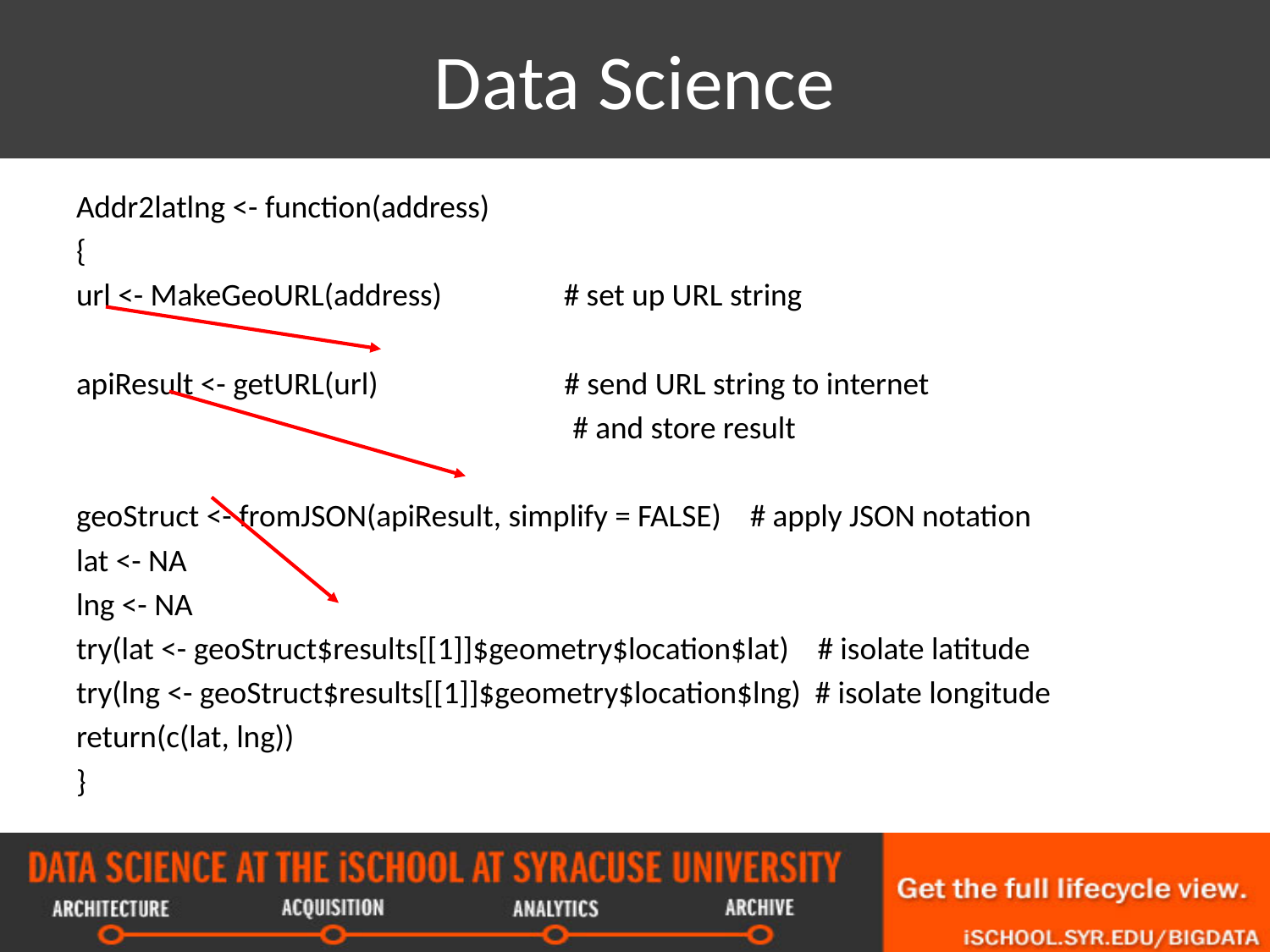

# Data Science
Addr2latlng <- function(address)
{
url <- MakeGeoURL(address)                 # set up URL string

apiResult <- getURL(url)                          # send URL string to internet
                                                                     # and store result

geoStruct <- fromJSON(apiResult, simplify = FALSE)    # apply JSON notation
lat <- NA
lng <- NA
try(lat <- geoStruct$results[[1]]$geometry$location$lat)    # isolate latitude
try(lng <- geoStruct$results[[1]]$geometry$location$lng)  # isolate longitude
return(c(lat, lng))
}